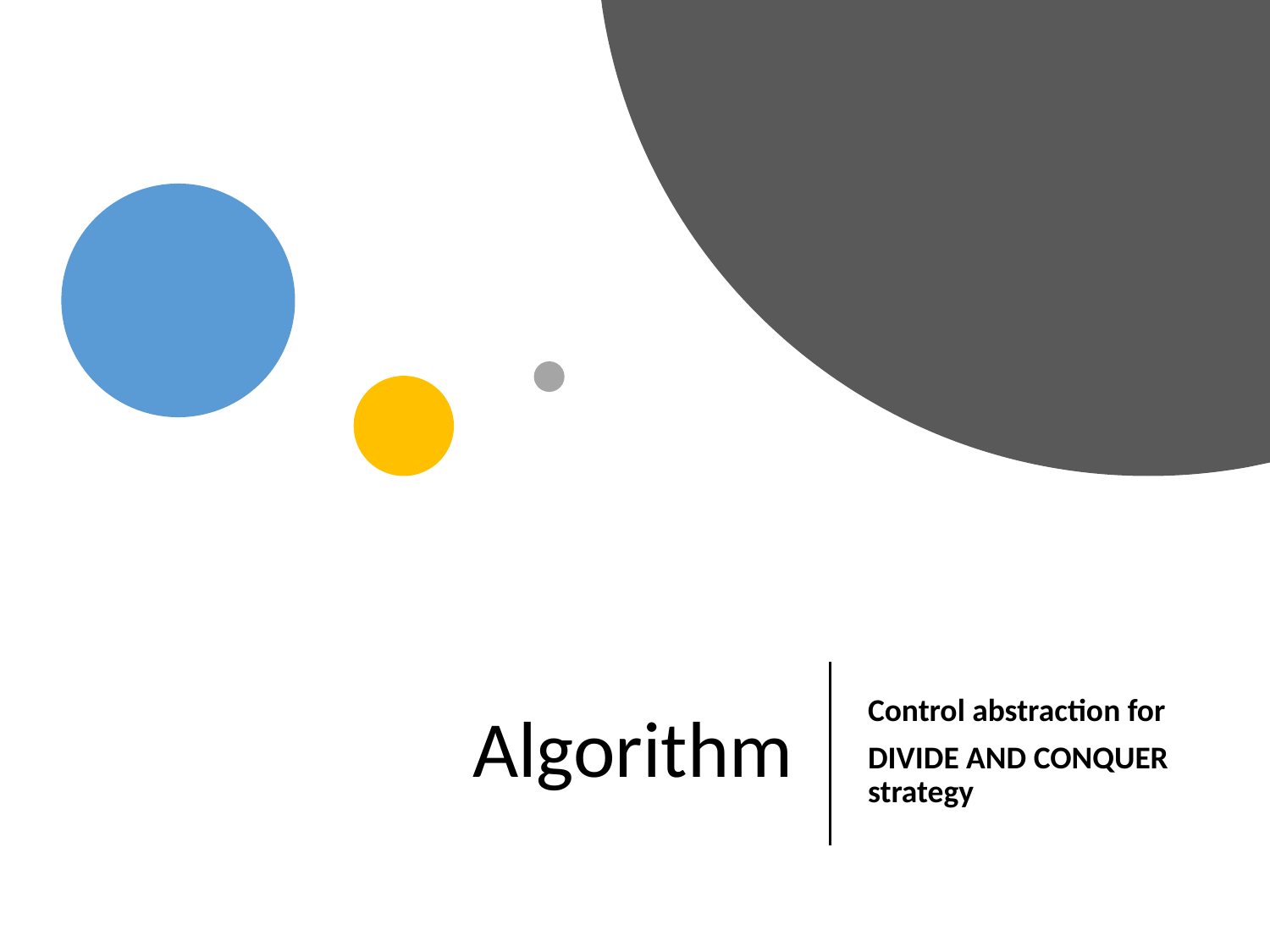

# Algorithm
Control abstraction for
DIVIDE AND CONQUER strategy